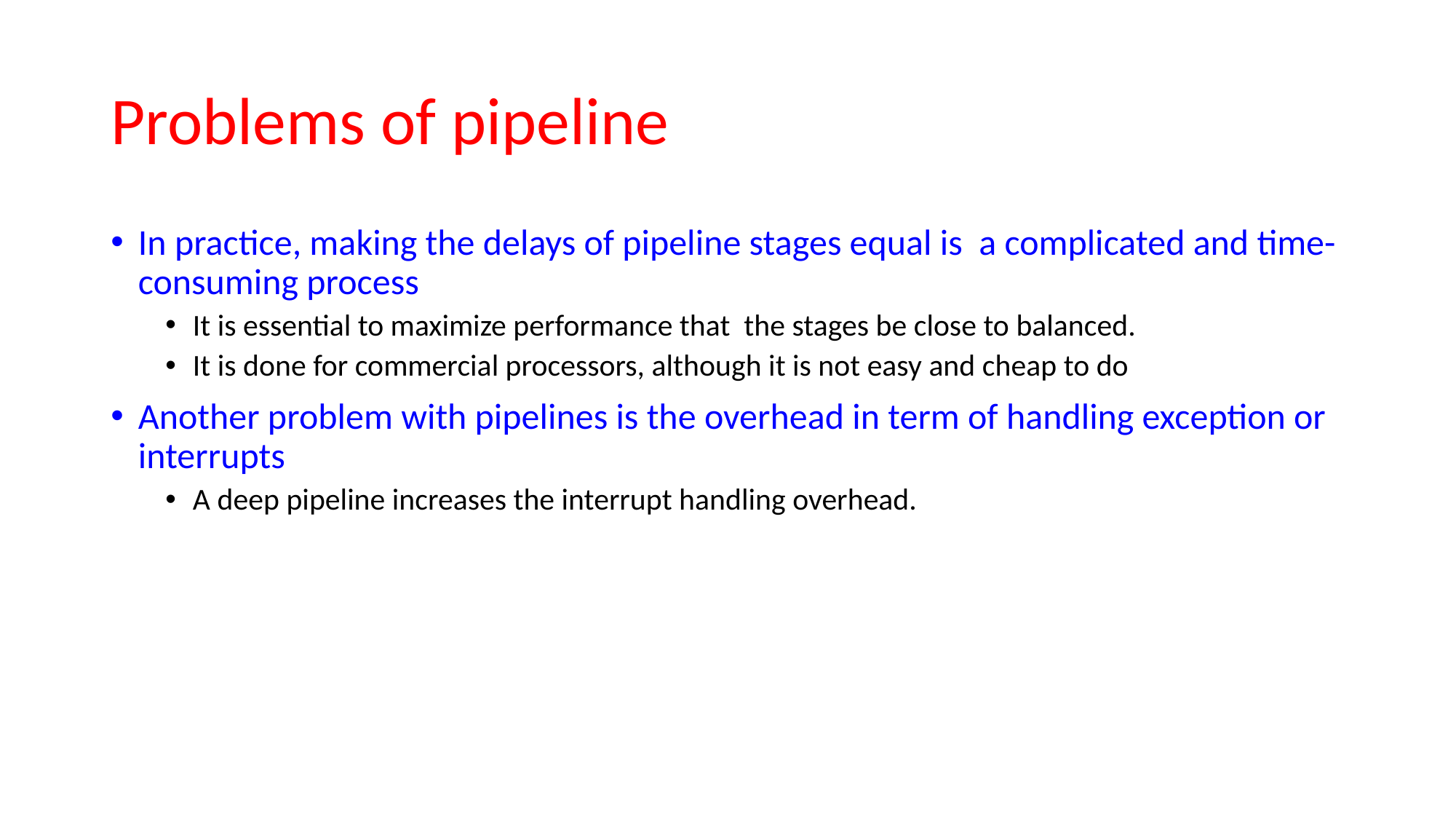

# Problems of pipeline
In practice, making the delays of pipeline stages equal is  a complicated and time-consuming process
It is essential to maximize performance that  the stages be close to balanced.
It is done for commercial processors, although it is not easy and cheap to do
Another problem with pipelines is the overhead in term of handling exception or interrupts
A deep pipeline increases the interrupt handling overhead.